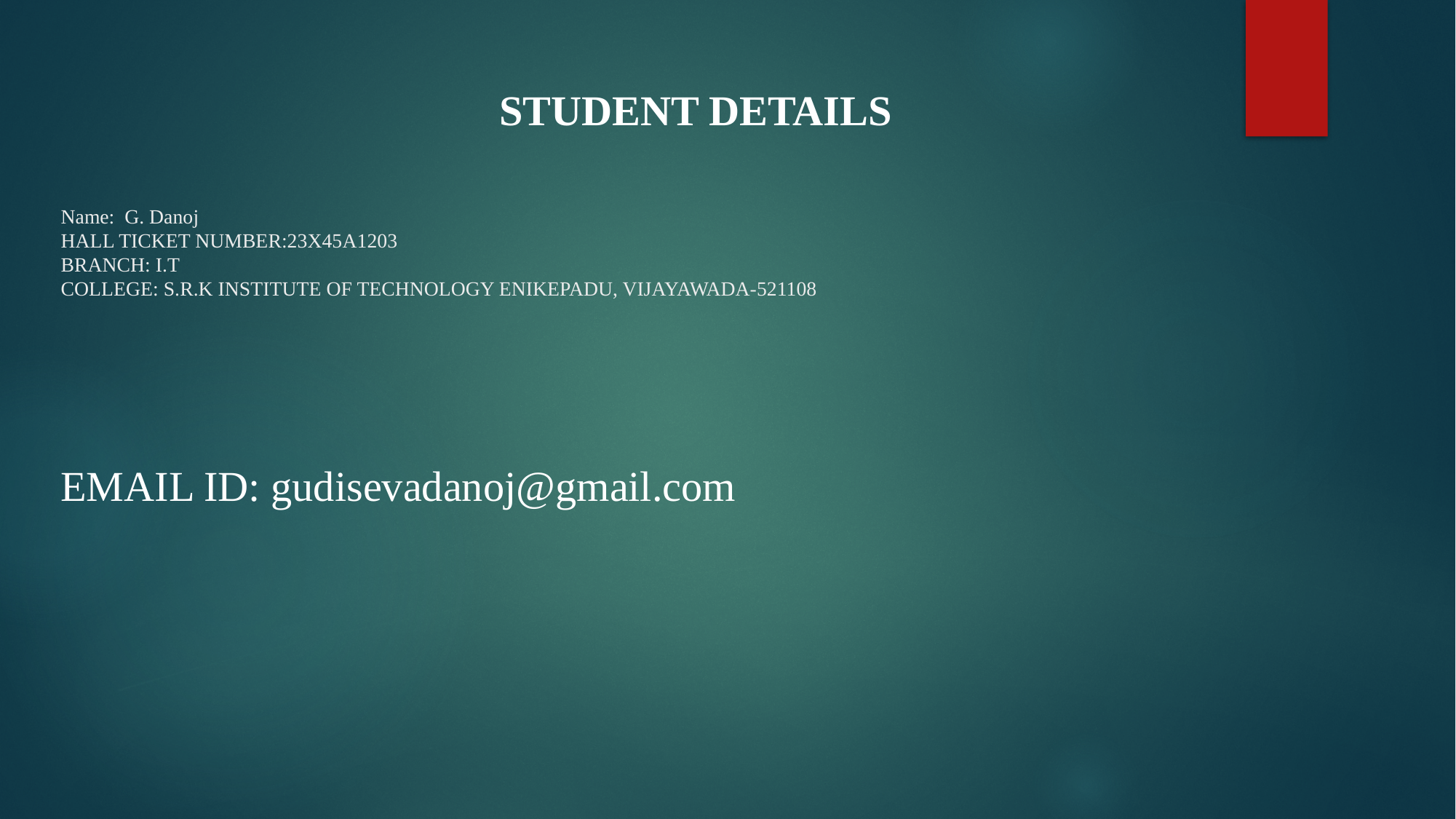

STUDENT DETAILS
# Name:  G. Danoj HALL TICKET NUMBER:23X45A1203 BRANCH: I.T COLLEGE: S.R.K INSTITUTE OF TECHNOLOGY ENIKEPADU, VIJAYAWADA-521108
EMAIL ID: gudisevadanoj@gmail.com